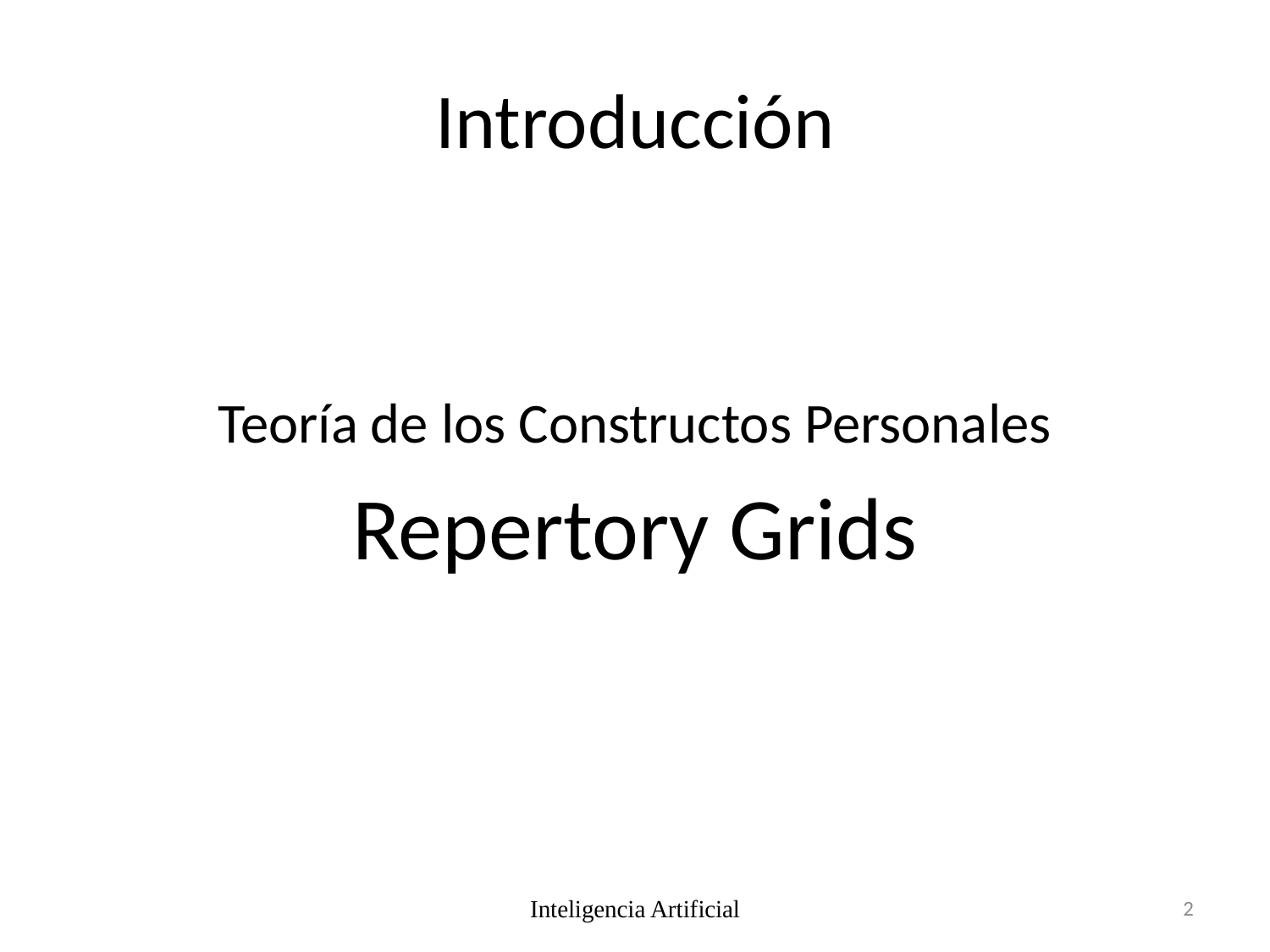

# Introducción

Teoría de los Constructos Personales
Repertory Grids
Inteligencia Artificial
2